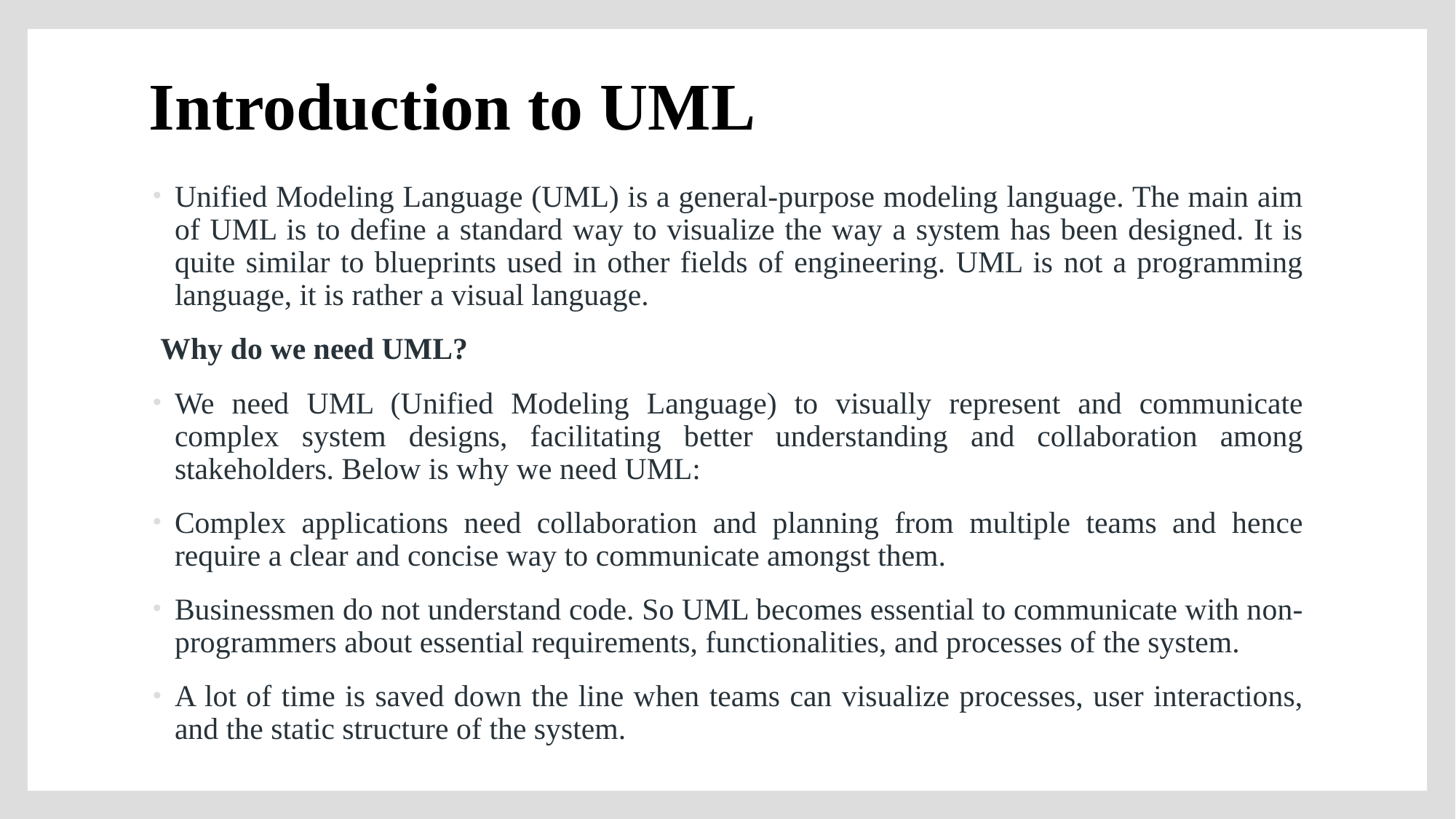

# Introduction to UML
Unified Modeling Language (UML) is a general-purpose modeling language. The main aim of UML is to define a standard way to visualize the way a system has been designed. It is quite similar to blueprints used in other fields of engineering. UML is not a programming language, it is rather a visual language.
 Why do we need UML?
We need UML (Unified Modeling Language) to visually represent and communicate complex system designs, facilitating better understanding and collaboration among stakeholders. Below is why we need UML:
Complex applications need collaboration and planning from multiple teams and hence require a clear and concise way to communicate amongst them.
Businessmen do not understand code. So UML becomes essential to communicate with non-programmers about essential requirements, functionalities, and processes of the system.
A lot of time is saved down the line when teams can visualize processes, user interactions, and the static structure of the system.